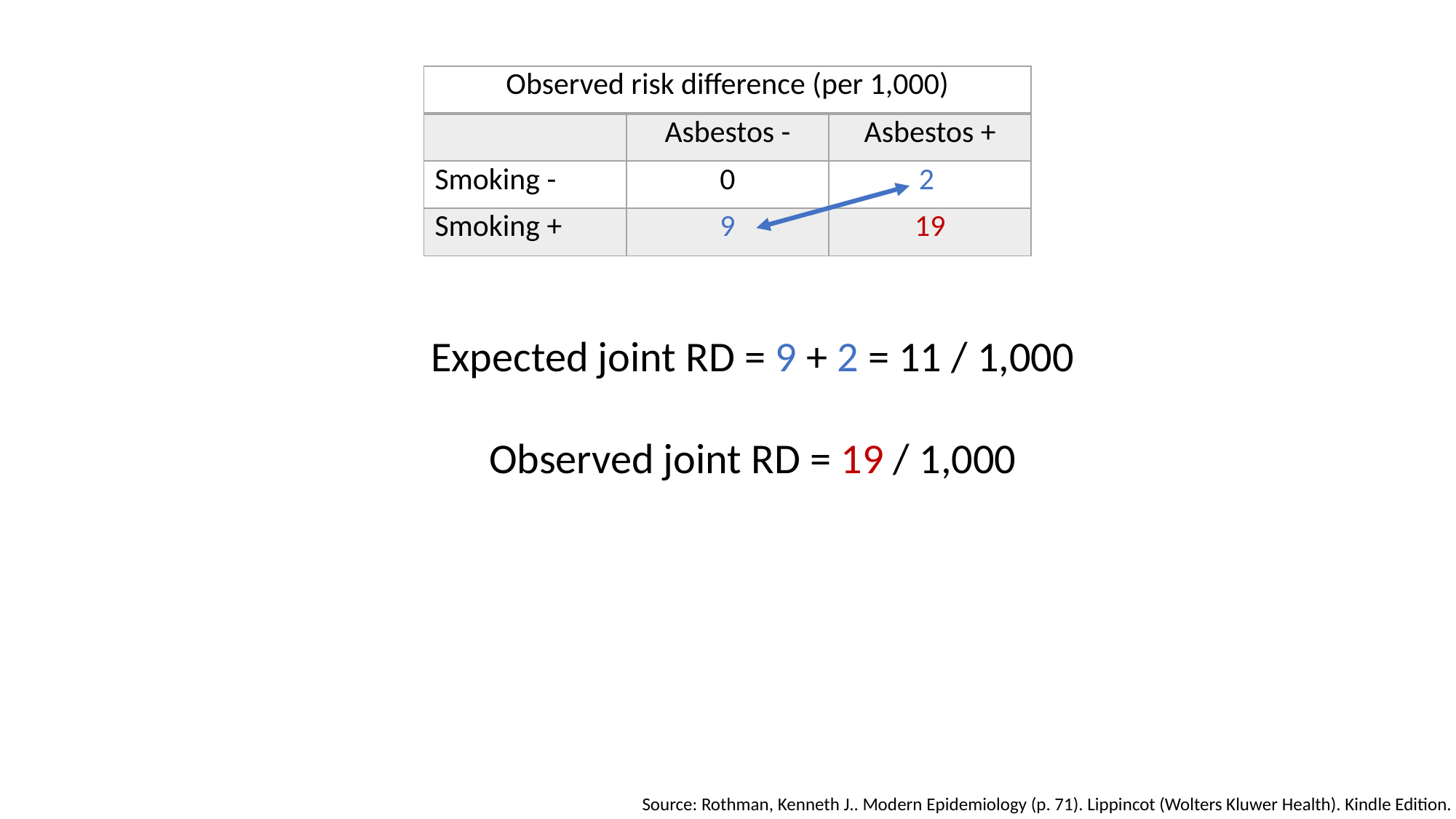

| Observed risk difference (per 1,000) |  |  |
| --- | --- | --- |
|  | Asbestos - | Asbestos + |
| Smoking - | 0 | 2 |
| Smoking + | 9 | 19 |
Expected joint RD = 9 + 2 = 11 / 1,000

Observed joint RD = 19 / 1,000
Source: Rothman, Kenneth J.. Modern Epidemiology (p. 71). Lippincot (Wolters Kluwer Health). Kindle Edition.